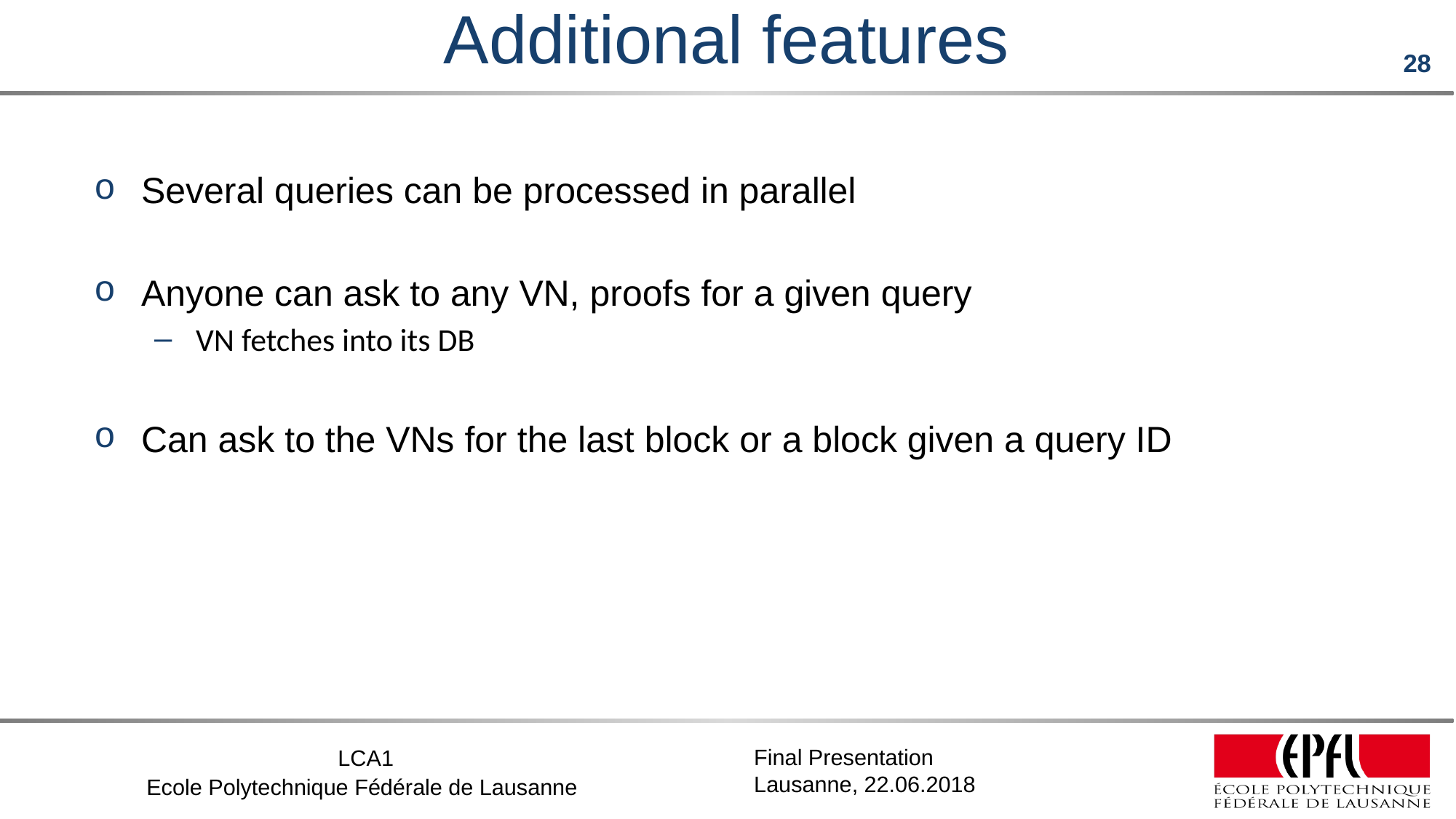

# Additional features

Several queries can be processed in parallel

Anyone can ask to any VN, proofs for a given query
VN fetches into its DB

Can ask to the VNs for the last block or a block given a query ID